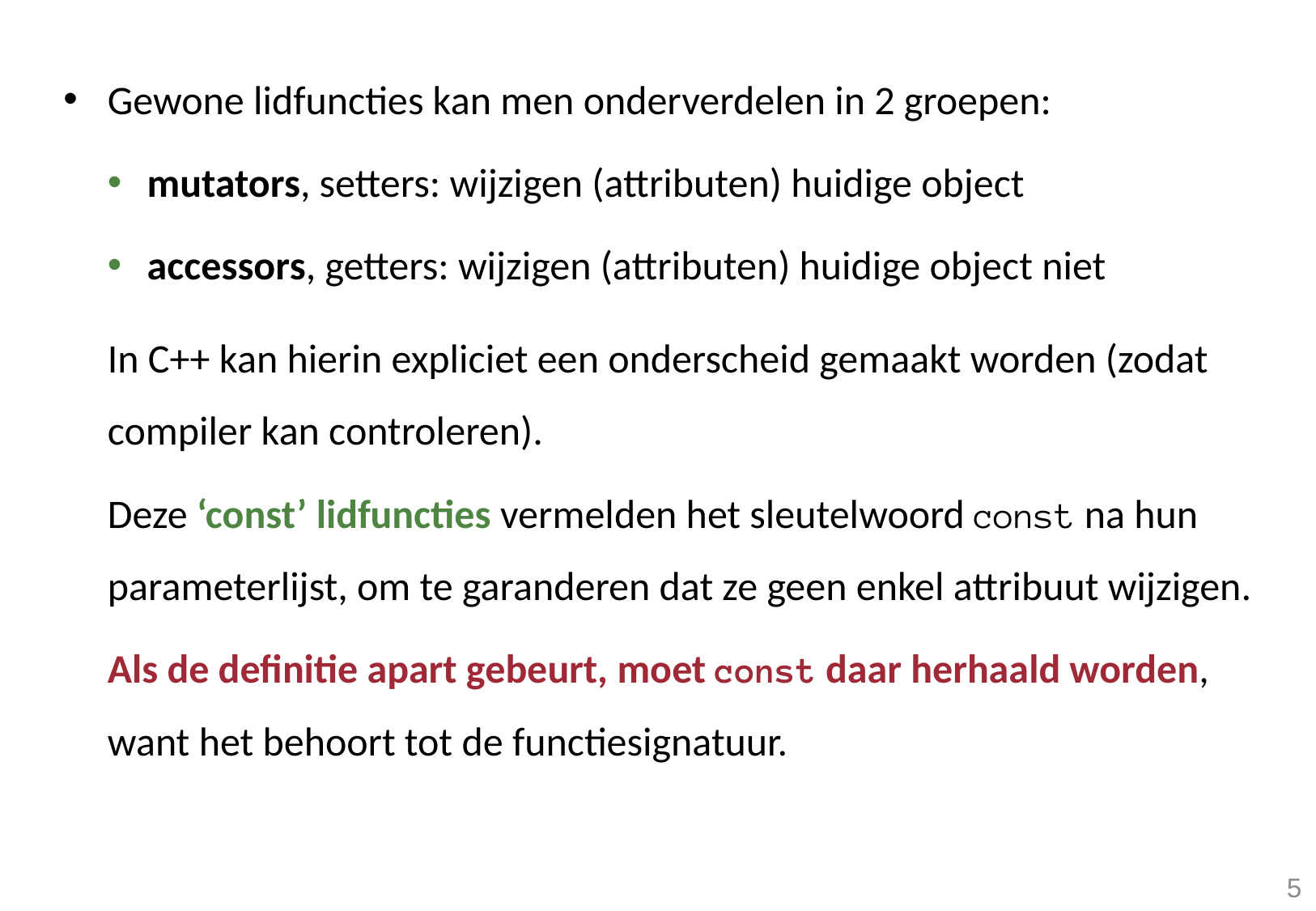

Gewone lidfuncties kan men onderverdelen in 2 groepen:
mutators, setters: wijzigen (attributen) huidige object
accessors, getters: wijzigen (attributen) huidige object niet
In C++ kan hierin expliciet een onderscheid gemaakt worden (zodat compiler kan controleren).
Deze ‘const’ lidfuncties vermelden het sleutelwoord const na hun parameterlijst, om te garanderen dat ze geen enkel attribuut wijzigen.
Als de definitie apart gebeurt, moet const daar herhaald worden, want het behoort tot de functiesignatuur.
5